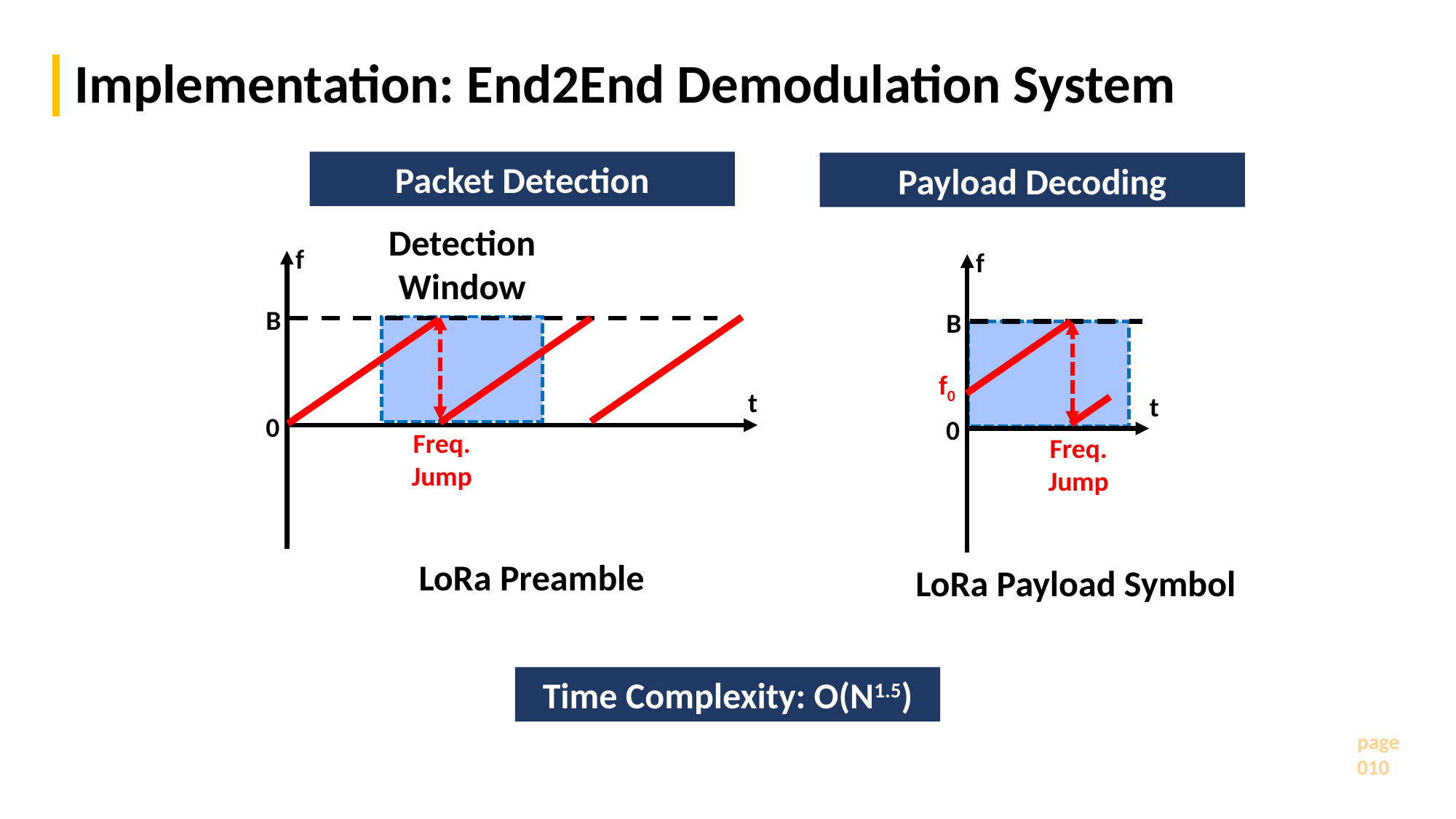

# Implementation: End2End Demodulation System
Packet Detection
Payload Decoding
Detection
Window
f
B
t
0
f
B
t
0

f0
Freq.
Jump
Freq.
Jump
LoRa Preamble
LoRa Payload Symbol
Time Complexity: O(N1.5)
page
010